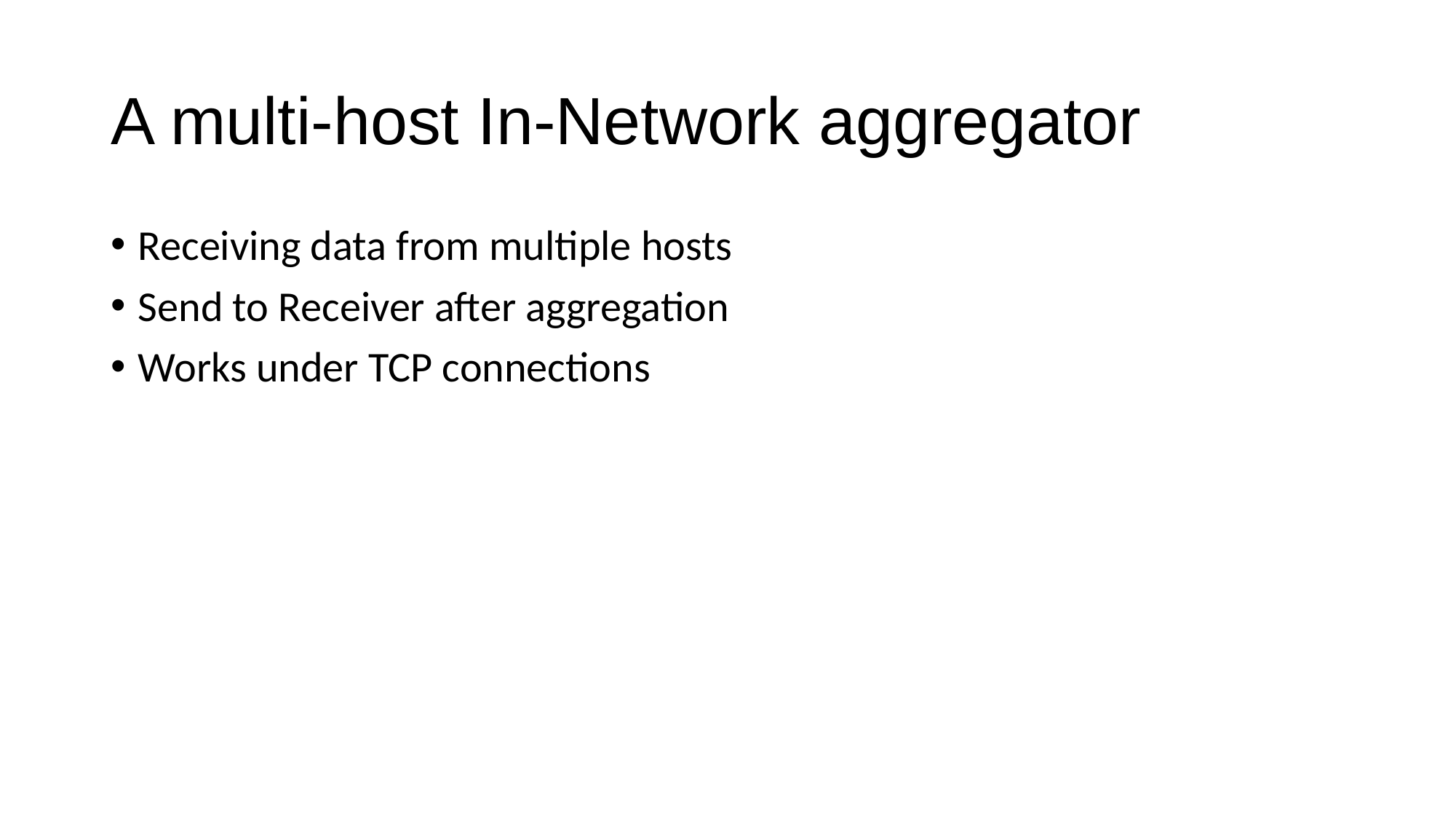

# A multi-host In-Network aggregator
Receiving data from multiple hosts
Send to Receiver after aggregation
Works under TCP connections